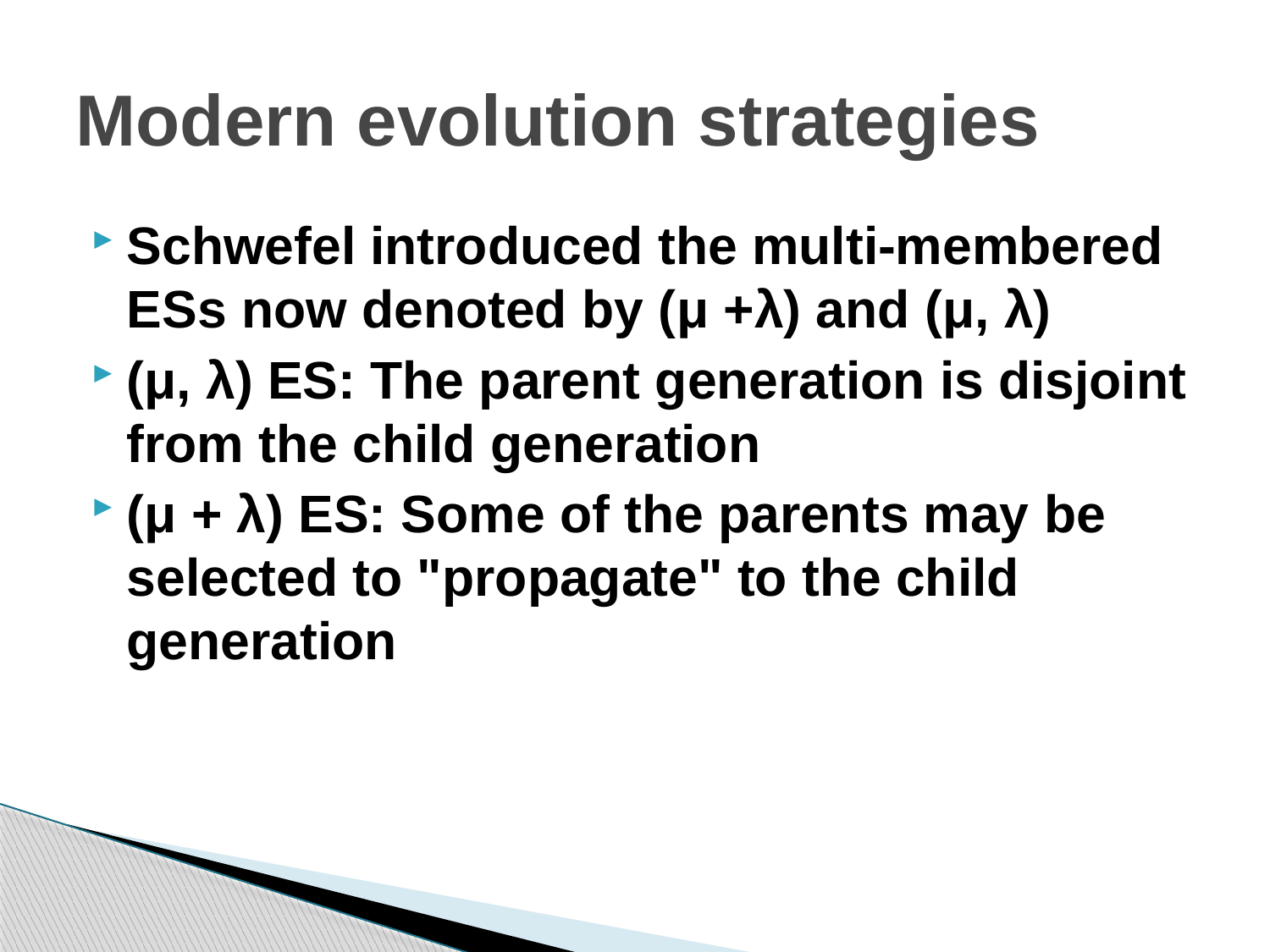

# Modern evolution strategies
Schwefel introduced the multi-membered ESs now denoted by (μ +λ) and (μ, λ)
(μ, λ) ES: The parent generation is disjoint from the child generation
(μ + λ) ES: Some of the parents may be selected to "propagate" to the child generation